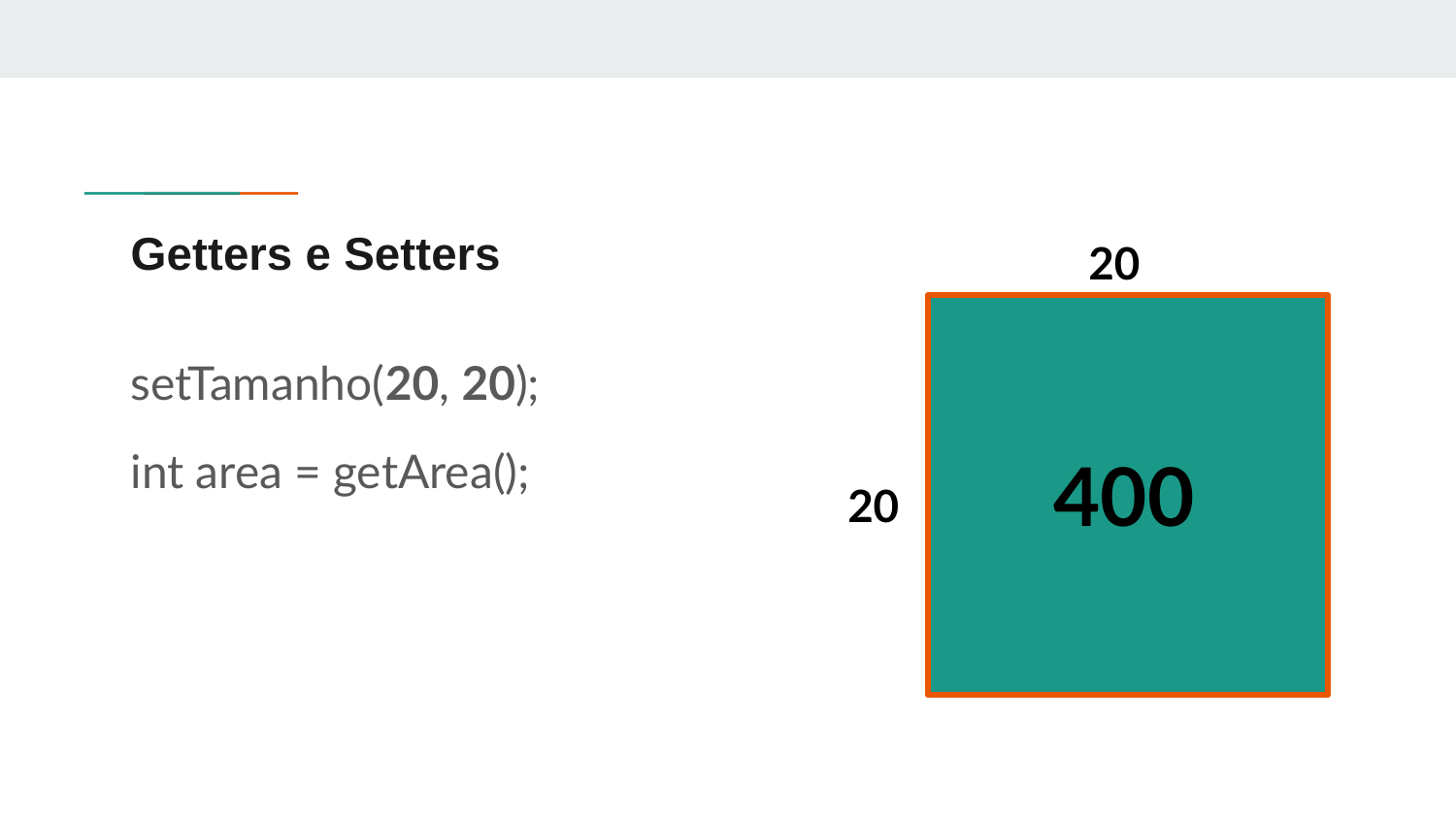

# Getters e Setters

20

setTamanho(20, 20);
int area = getArea();
400
20